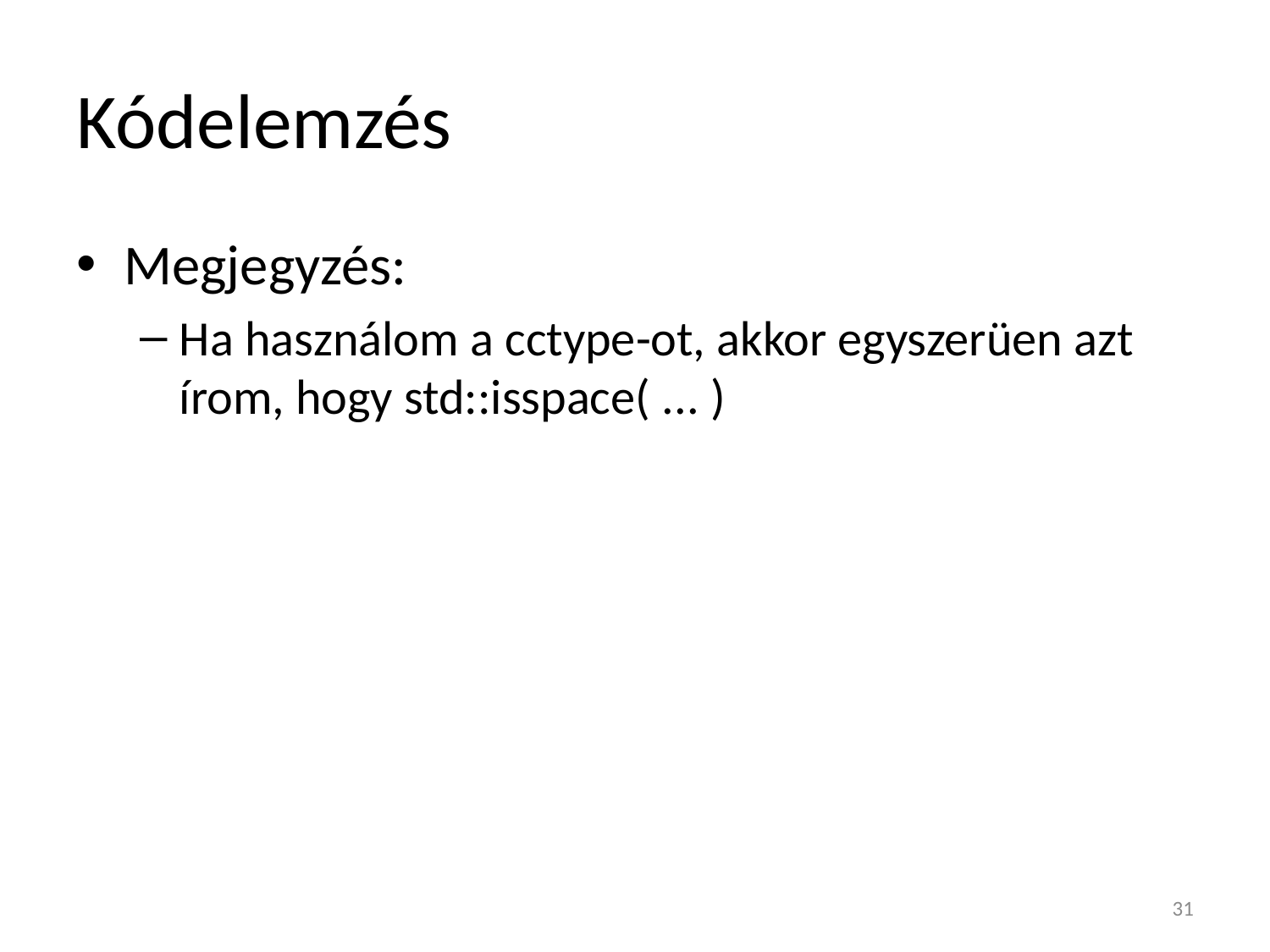

# Kódelemzés
Megjegyzés:
Ha használom a cctype-ot, akkor egyszerüen azt írom, hogy std::isspace( ... )
31